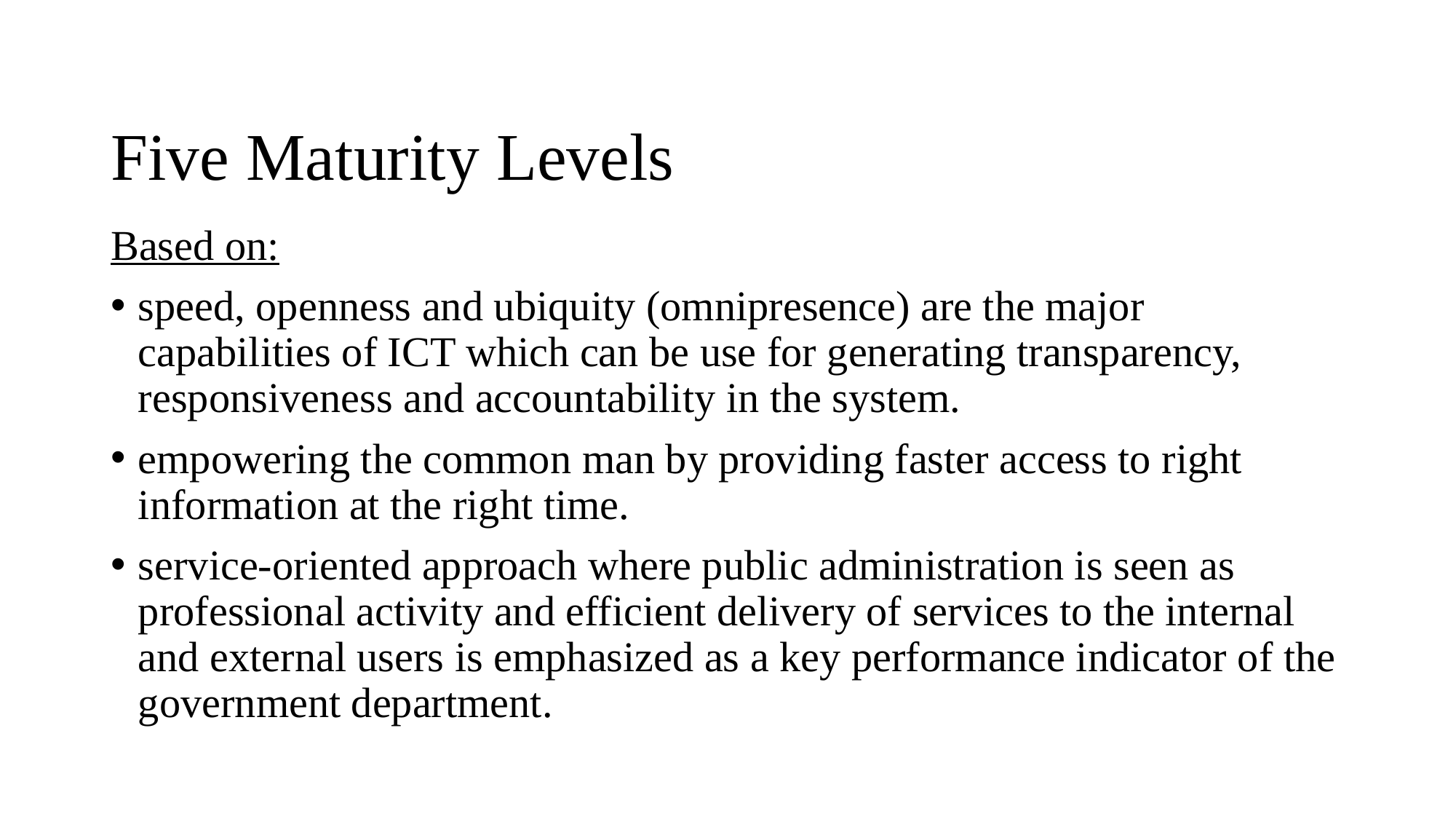

# Five Maturity Levels
Based on:
speed, openness and ubiquity (omnipresence) are the major            capabilities of ICT which can be use for generating transparency, responsiveness and accountability in the system.
empowering the common man by providing faster access to right information at the right time.
service-oriented approach where public administration is seen as professional activity and efficient delivery of services to the internal and external users is emphasized as a key performance indicator of the government department.